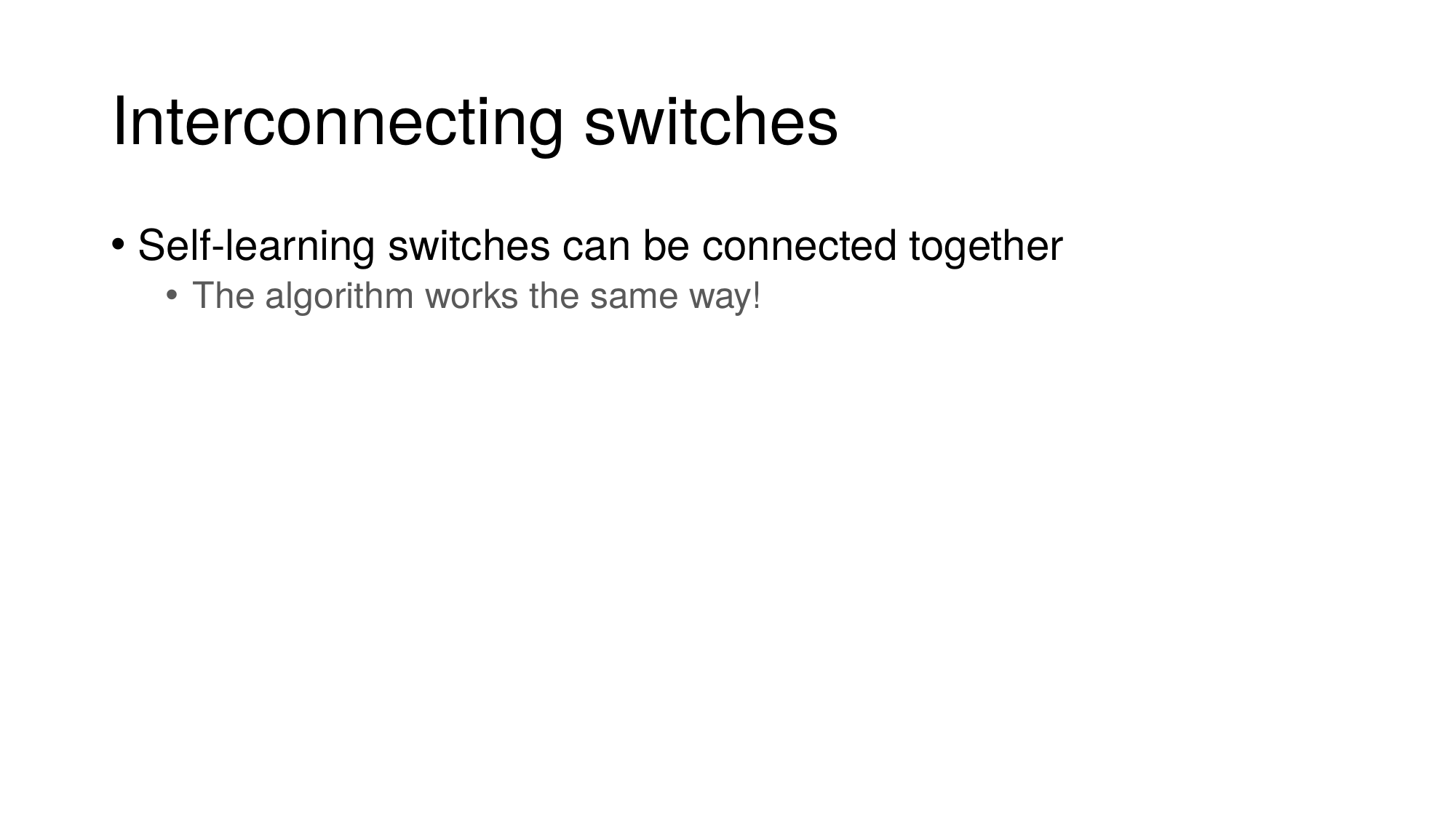

# Interconnecting switches
Self-learning switches can be connected together
The algorithm works the same way!